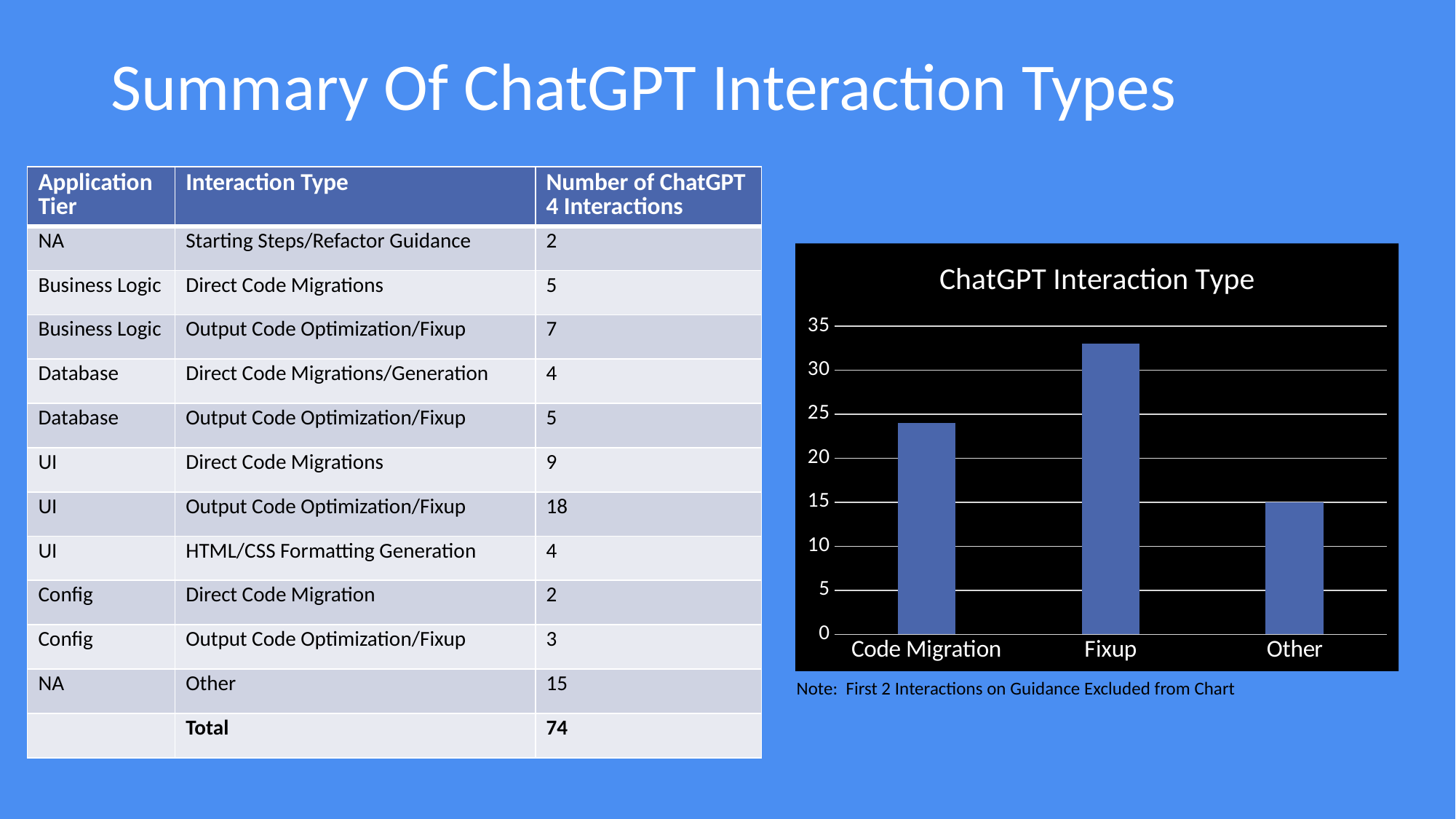

# Summary Of ChatGPT Interaction Types
| Application Tier | Interaction Type | Number of ChatGPT 4 Interactions |
| --- | --- | --- |
| NA | Starting Steps/Refactor Guidance | 2 |
| Business Logic | Direct Code Migrations | 5 |
| Business Logic | Output Code Optimization/Fixup | 7 |
| Database | Direct Code Migrations/Generation | 4 |
| Database | Output Code Optimization/Fixup | 5 |
| UI | Direct Code Migrations | 9 |
| UI | Output Code Optimization/Fixup | 18 |
| UI | HTML/CSS Formatting Generation | 4 |
| Config | Direct Code Migration | 2 |
| Config | Output Code Optimization/Fixup | 3 |
| NA | Other | 15 |
|  | Total | 74 |

### Chart: ChatGPT Interaction Type

| Category |  |
|---|---|
| Code Migration | 24.0 |
| Fixup | 33.0 |
| Other | 15.0 |
Note:  First 2 Interactions on Guidance Excluded from Chart